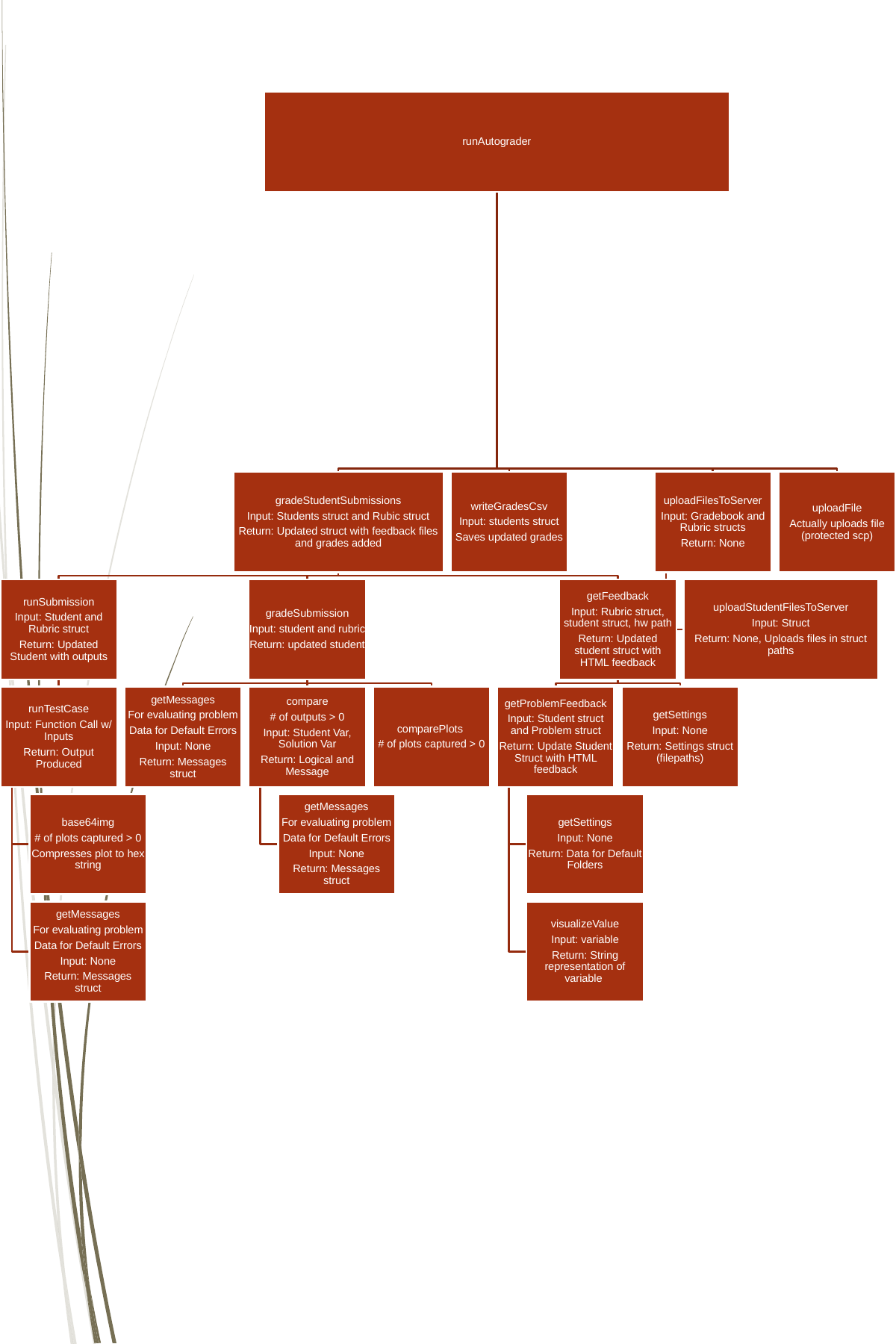

runAutograder
gradeStudentSubmissions
Input: Students struct and Rubic struct
Return: Updated struct with feedback files and grades added
runSubmission
Input: Student and Rubric struct
Return: Updated Student with outputs
runTestCase
Input: Function Call w/ Inputs
Return: Output Produced
base64img
# of plots captured > 0
Compresses plot to hex string
getMessages
For evaluating problem
Data for Default Errors
Input: None
Return: Messages struct
gradeSubmission
Input: student and rubric
Return: updated student
getMessages
For evaluating problem
Data for Default Errors
Input: None
Return: Messages struct
compare
# of outputs > 0
Input: Student Var, Solution Var
Return: Logical and Message
getMessages
For evaluating problem
Data for Default Errors
Input: None
Return: Messages struct
comparePlots
# of plots captured > 0
getFeedback
Input: Rubric struct, student struct, hw path
Return: Updated student struct with HTML feedback
getProblemFeedback
Input: Student struct and Problem struct
Return: Update Student Struct with HTML feedback
getSettings
Input: None
Return: Data for Default Folders
visualizeValue
Input: variable
Return: String representation of variable
getSettings
Input: None
Return: Settings struct (filepaths)
writeGradesCsv
Input: students struct
Saves updated grades
uploadFilesToServer
Input: Gradebook and Rubric structs
Return: None
uploadStudentFilesToServer
Input: Struct
Return: None, Uploads files in struct paths
uploadFile
Actually uploads file (protected scp)